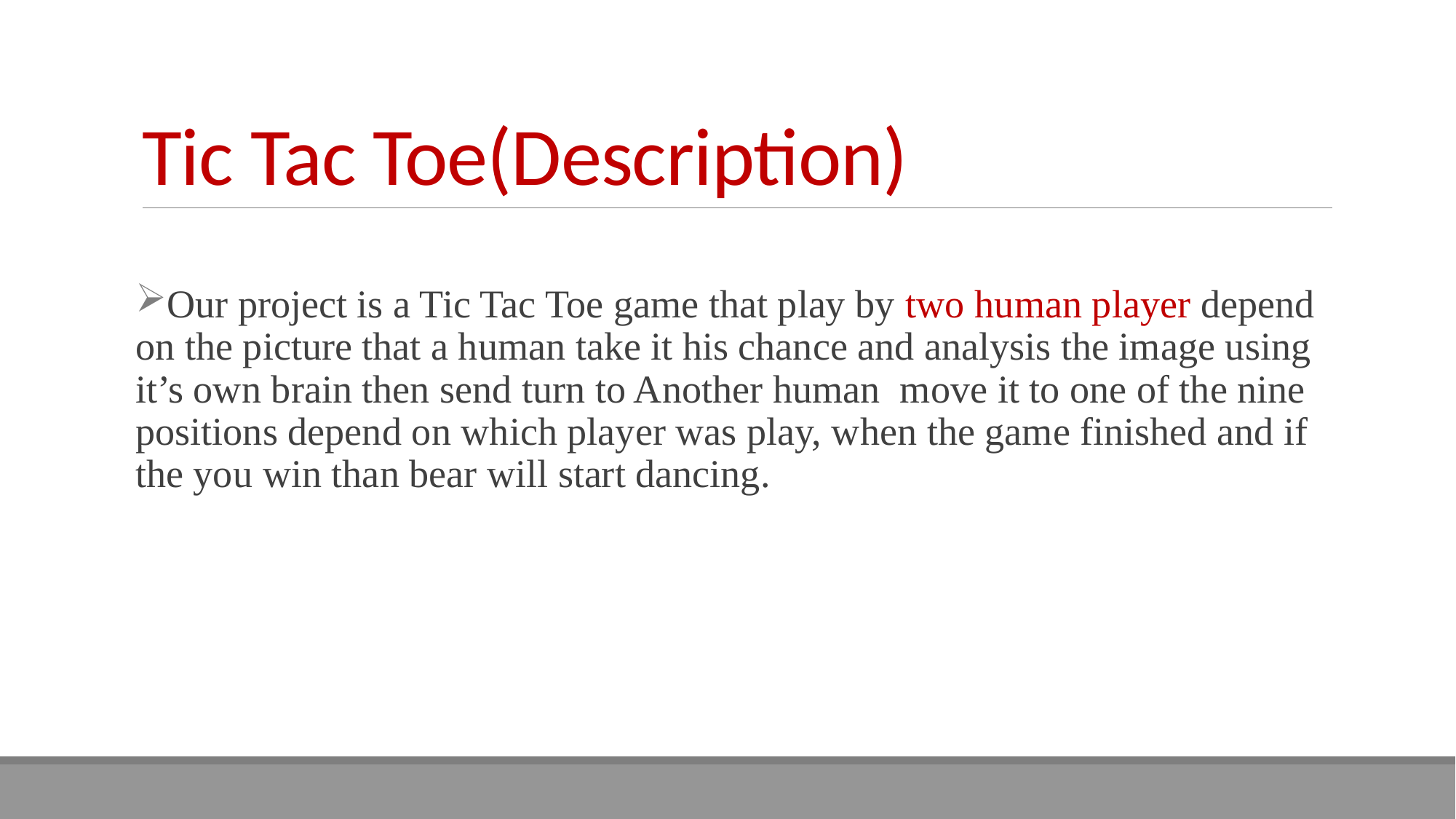

# Tic Tac Toe(Description)

Our project is a Tic Tac Toe game that play by two human player depend on the picture that a human take it his chance and analysis the image using it’s own brain then send turn to Another human  move it to one of the nine positions depend on which player was play, when the game finished and if the you win than bear will start dancing.